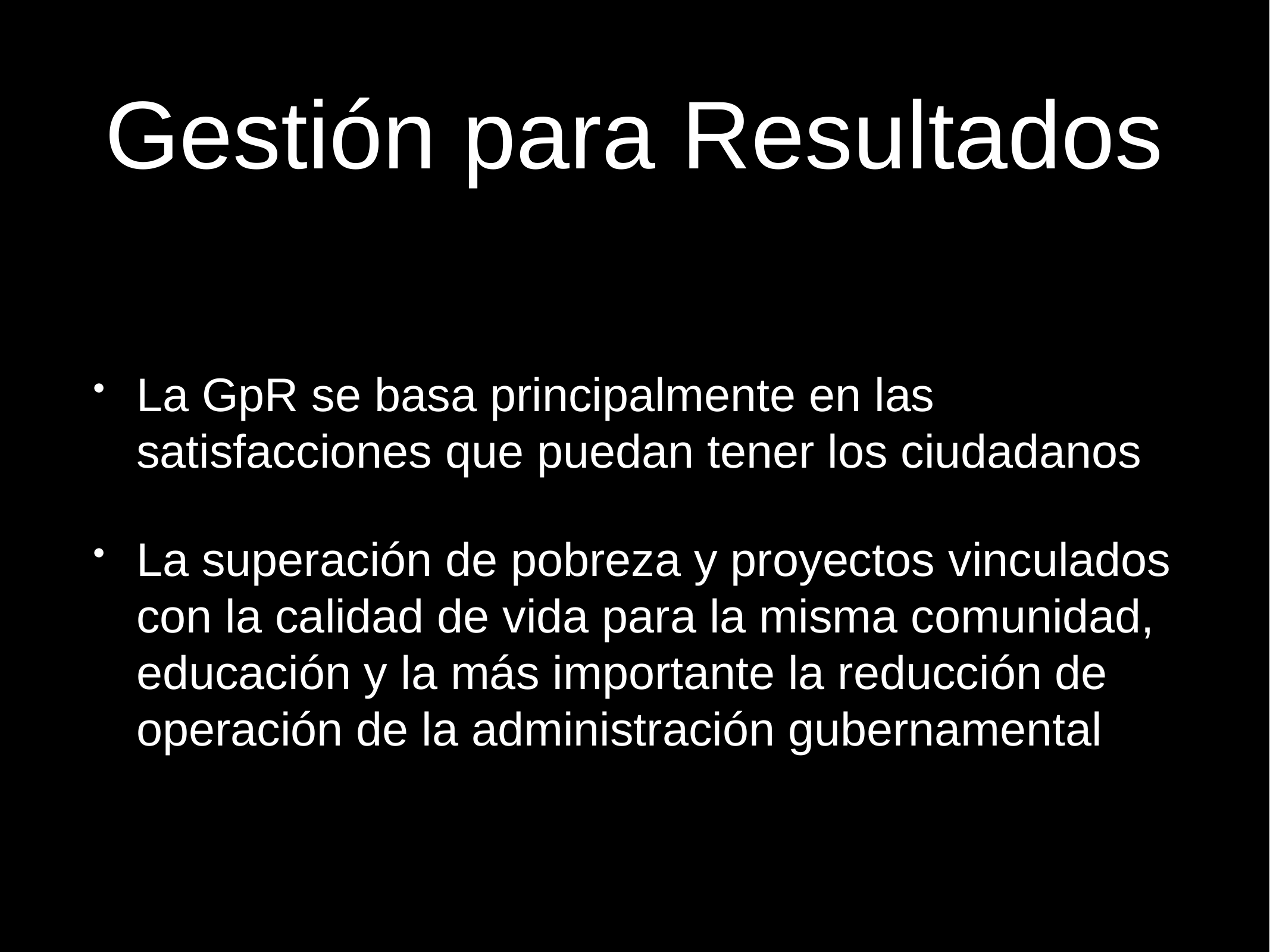

# Gestión para Resultados
La GpR se basa principalmente en las satisfacciones que puedan tener los ciudadanos
La superación de pobreza y proyectos vinculados con la calidad de vida para la misma comunidad, educación y la más importante la reducción de operación de la administración gubernamental